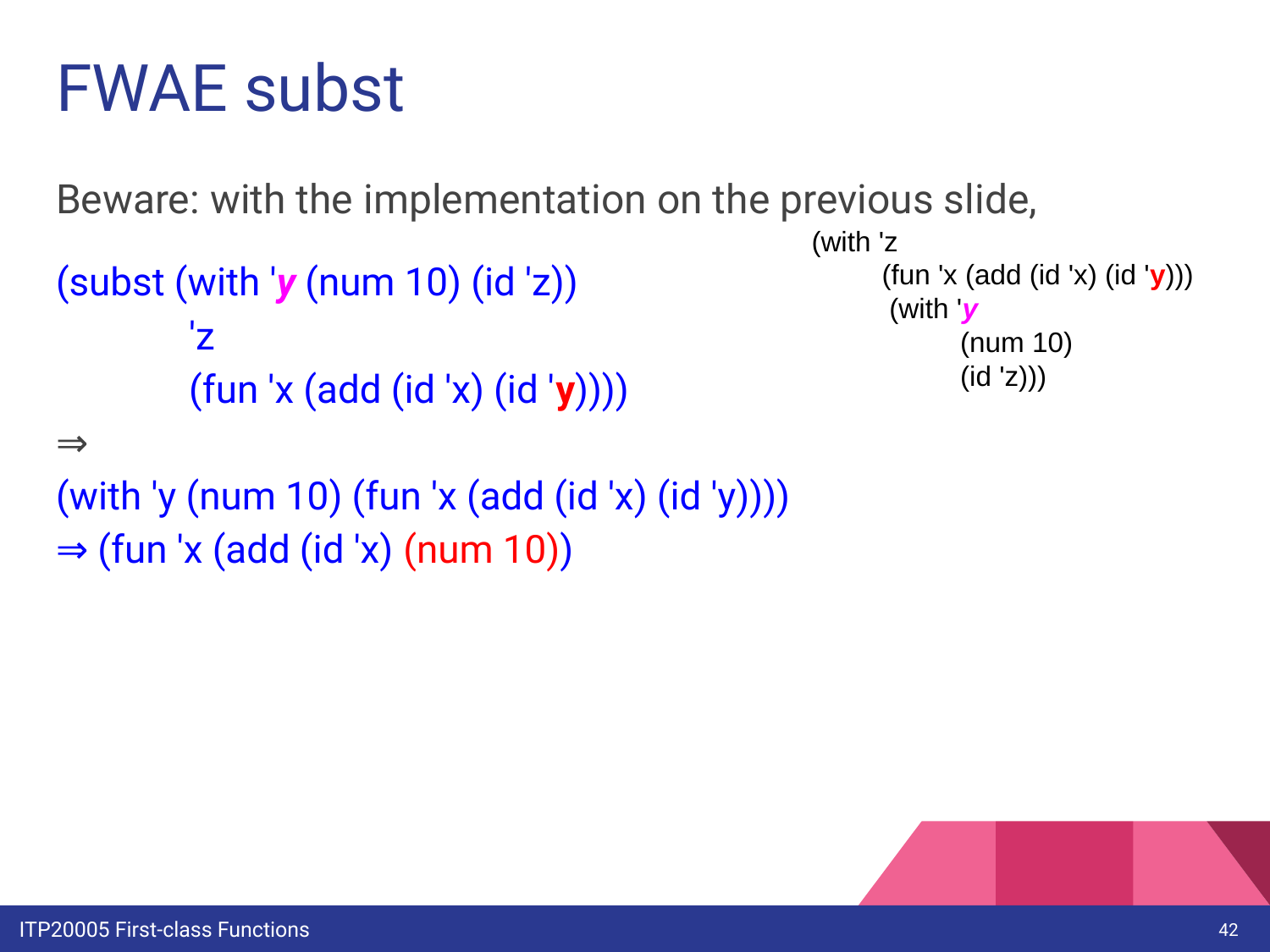

# FWAE subst
Beware: with the implementation on the previous slide,
(subst (with 'y (num 10) (id 'z))
              'z
              (fun 'x (add (id 'x) (id 'y))))
⇒
(with 'y (num 10) (fun 'x (add (id 'x) (id 'y))))
⇒ (fun 'x (add (id 'x) (num 10))
         (with 'z
                  (fun 'x (add (id 'x) (id 'y)))
                   (with 'y
                            (num 10)
                            (id 'z)))
42